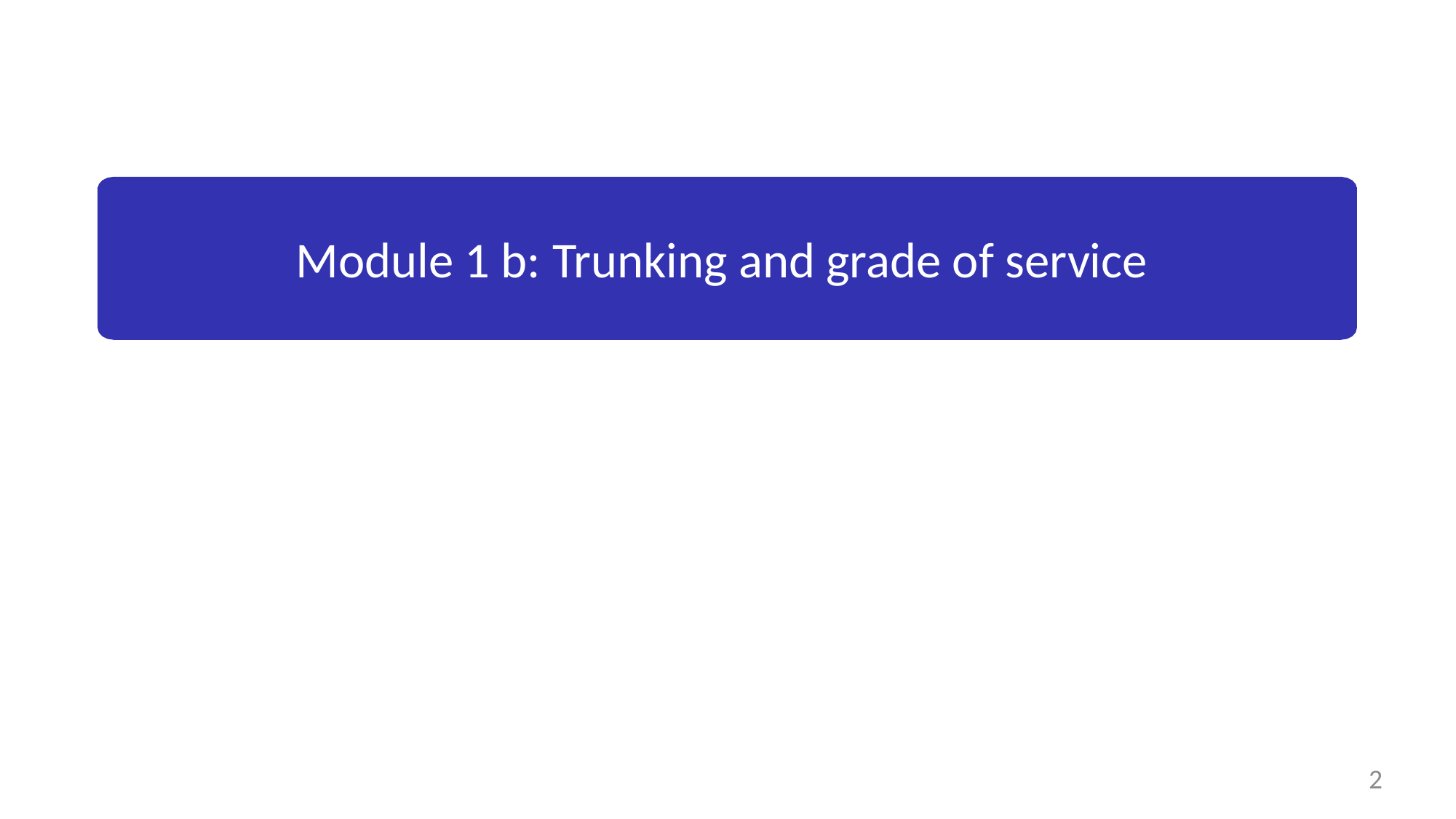

# Module 1 b: Trunking and grade of service
2